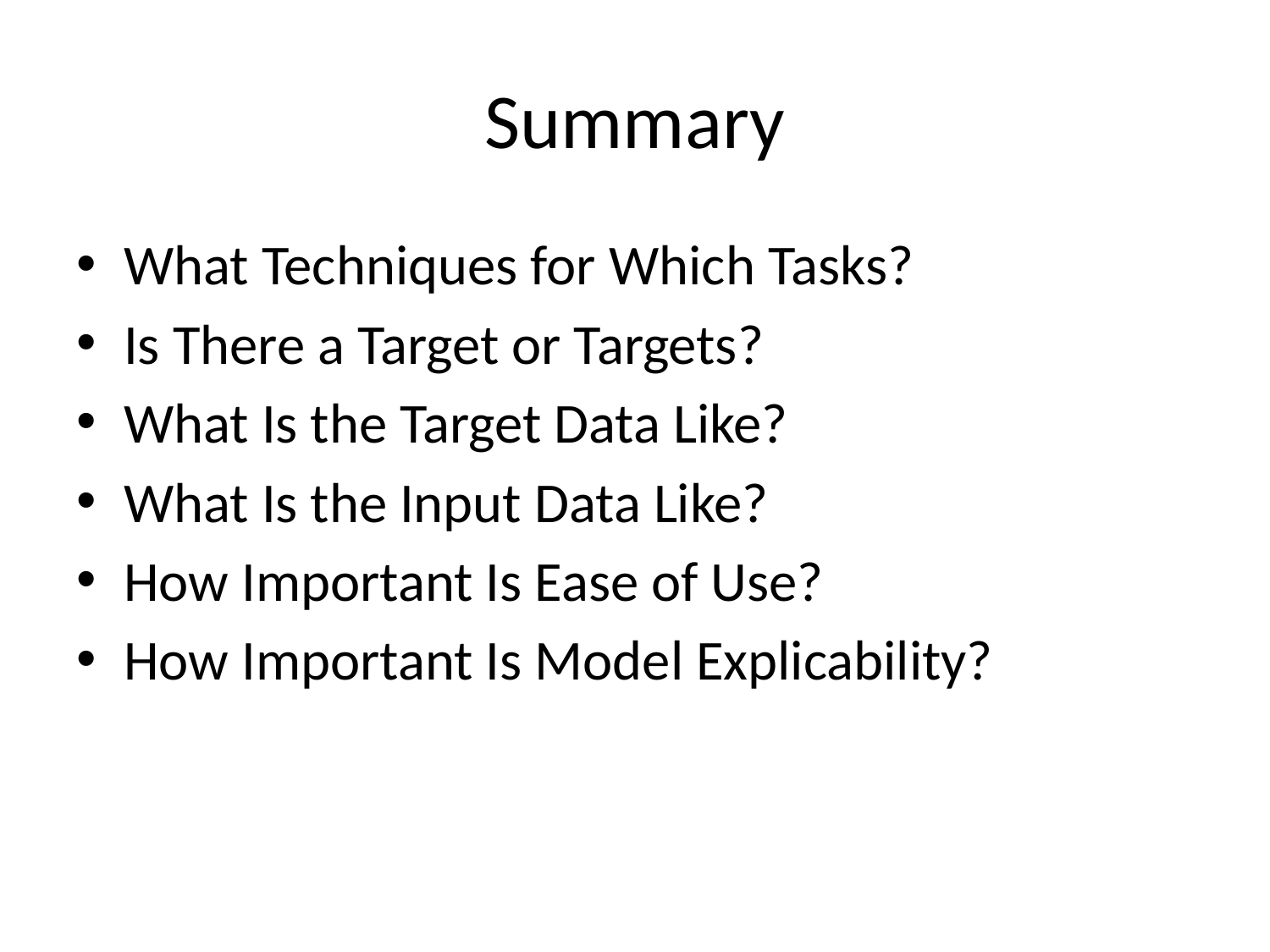

# Summary
What Techniques for Which Tasks?
Is There a Target or Targets?
What Is the Target Data Like?
What Is the Input Data Like?
How Important Is Ease of Use?
How Important Is Model Explicability?